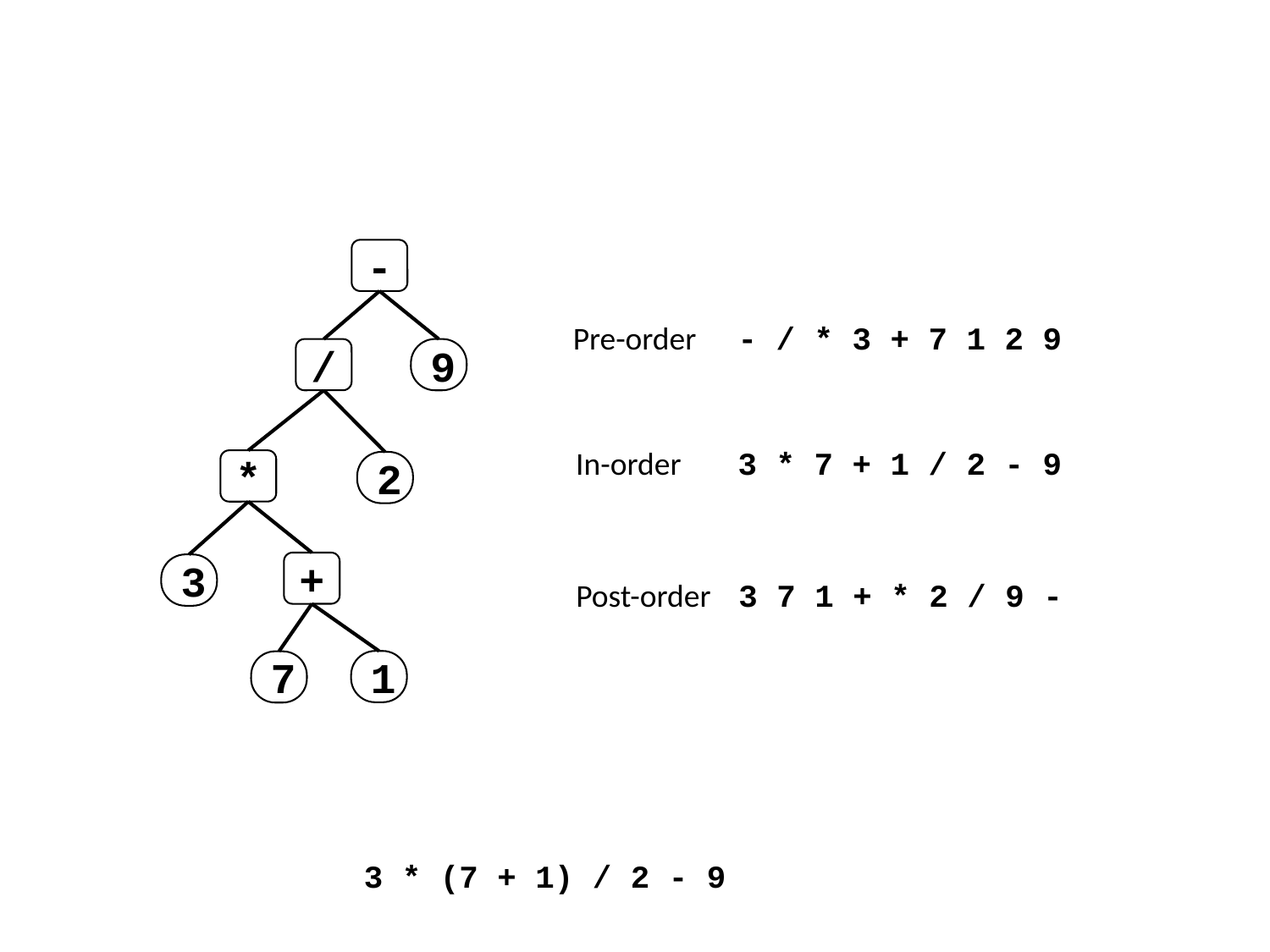

#
-
- / * 3 + 7 1 2 9
Pre-order
/
9
In-order
3 * 7 + 1 / 2 - 9
*
2
+
3
3 7 1 + * 2 / 9 -
Post-order
1
7
3 * (7 + 1) / 2 - 9